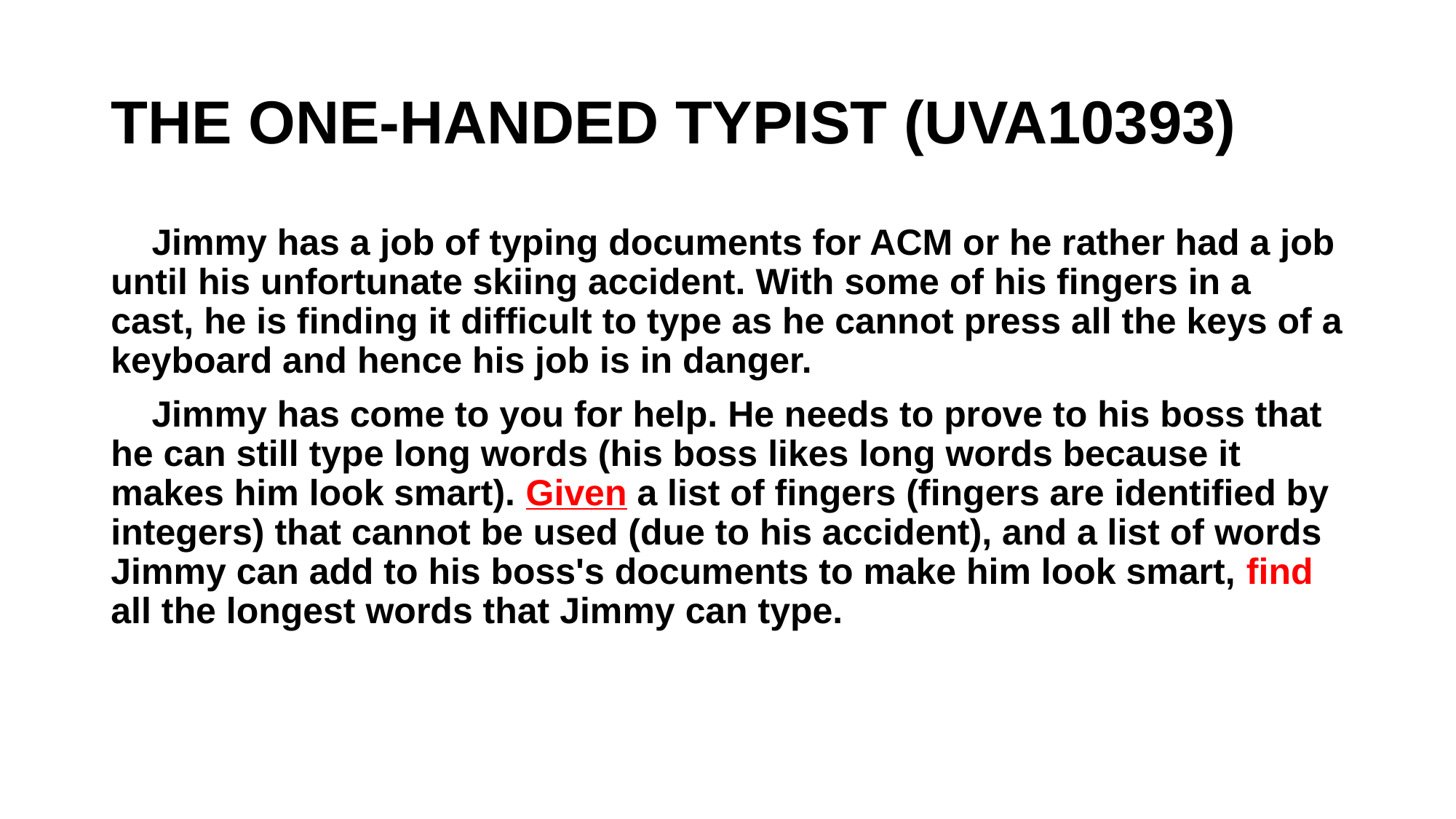

# THE ONE-HANDED TYPIST (UVA10393)
    Jimmy has a job of typing documents for ACM or he rather had a job until his unfortunate skiing accident. With some of his fingers in a cast, he is finding it difficult to type as he cannot press all the keys of a keyboard and hence his job is in danger.
    Jimmy has come to you for help. He needs to prove to his boss that he can still type long words (his boss likes long words because it makes him look smart). Given a list of fingers (fingers are identified by integers) that cannot be used (due to his accident), and a list of words Jimmy can add to his boss's documents to make him look smart, find all the longest words that Jimmy can type.